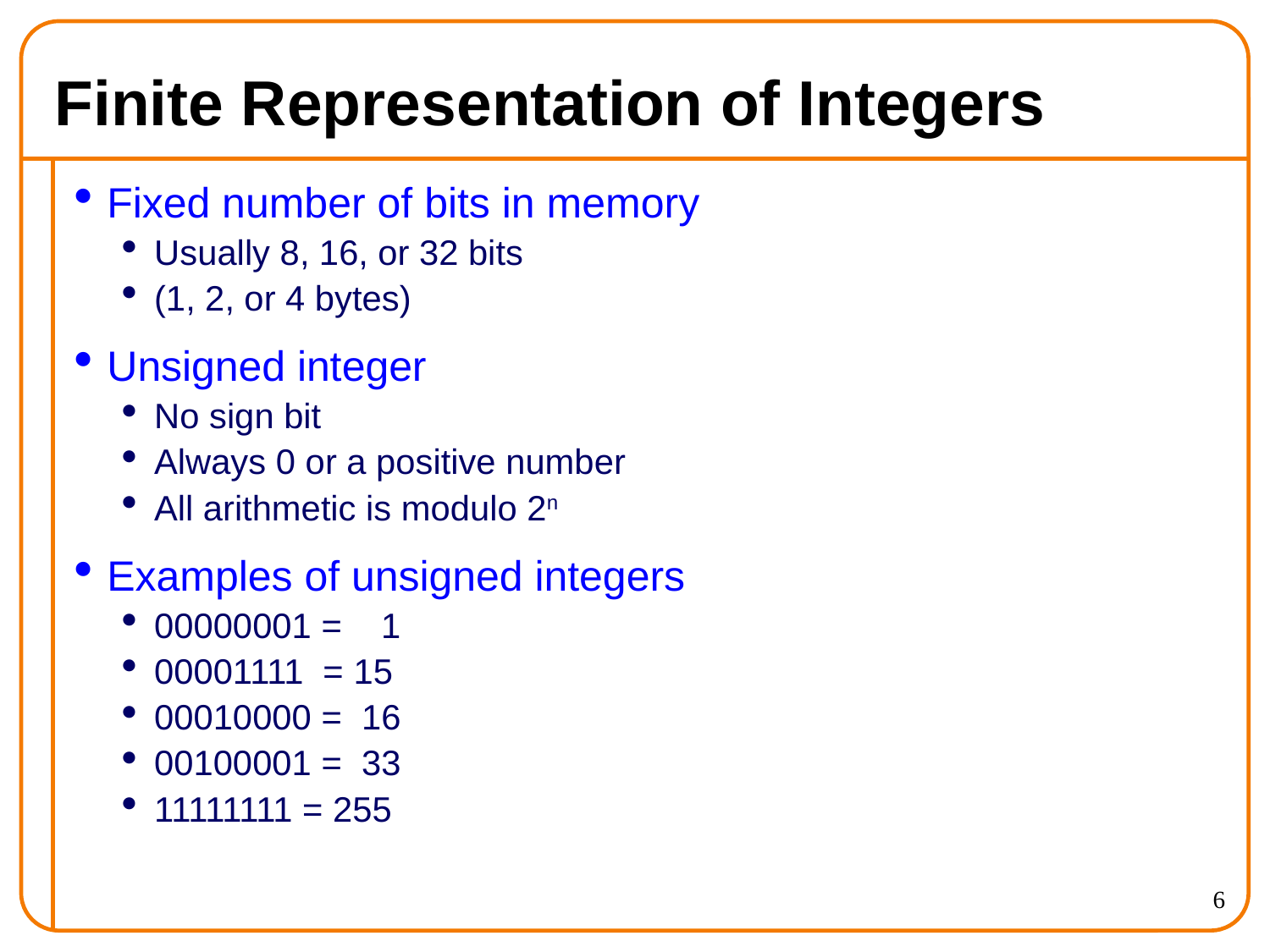

Finite Representation of Integers
Fixed number of bits in memory
Usually 8, 16, or 32 bits
(1, 2, or 4 bytes)
Unsigned integer
No sign bit
Always 0 or a positive number
All arithmetic is modulo 2n
Examples of unsigned integers
00000001 =    1
00001111  = 15
00010000 =  16
00100001 =  33
11111111 = 255
6